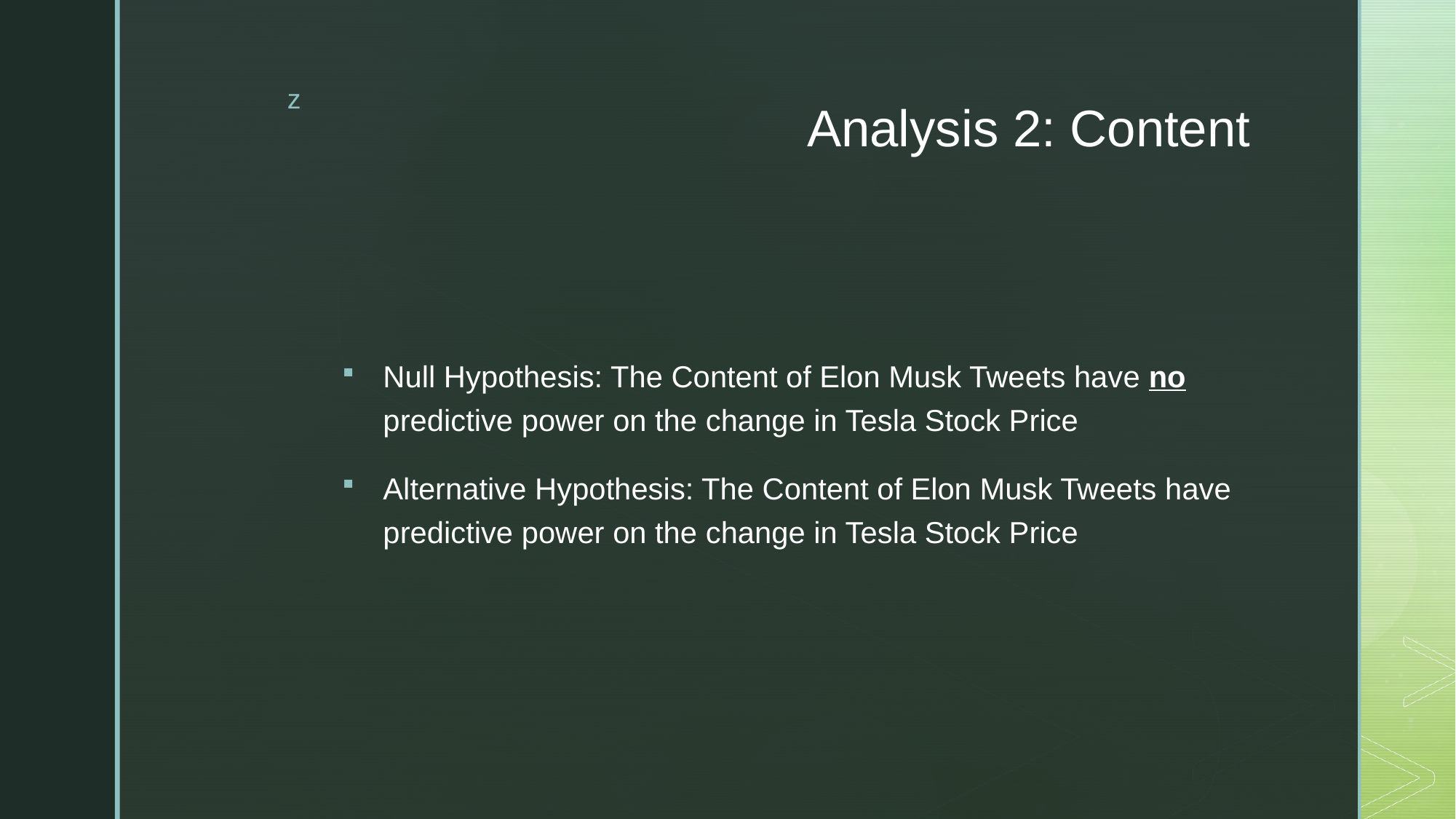

# Analysis 2: Content
Null Hypothesis: The Content of Elon Musk Tweets have no predictive power on the change in Tesla Stock Price
Alternative Hypothesis: The Content of Elon Musk Tweets have predictive power on the change in Tesla Stock Price